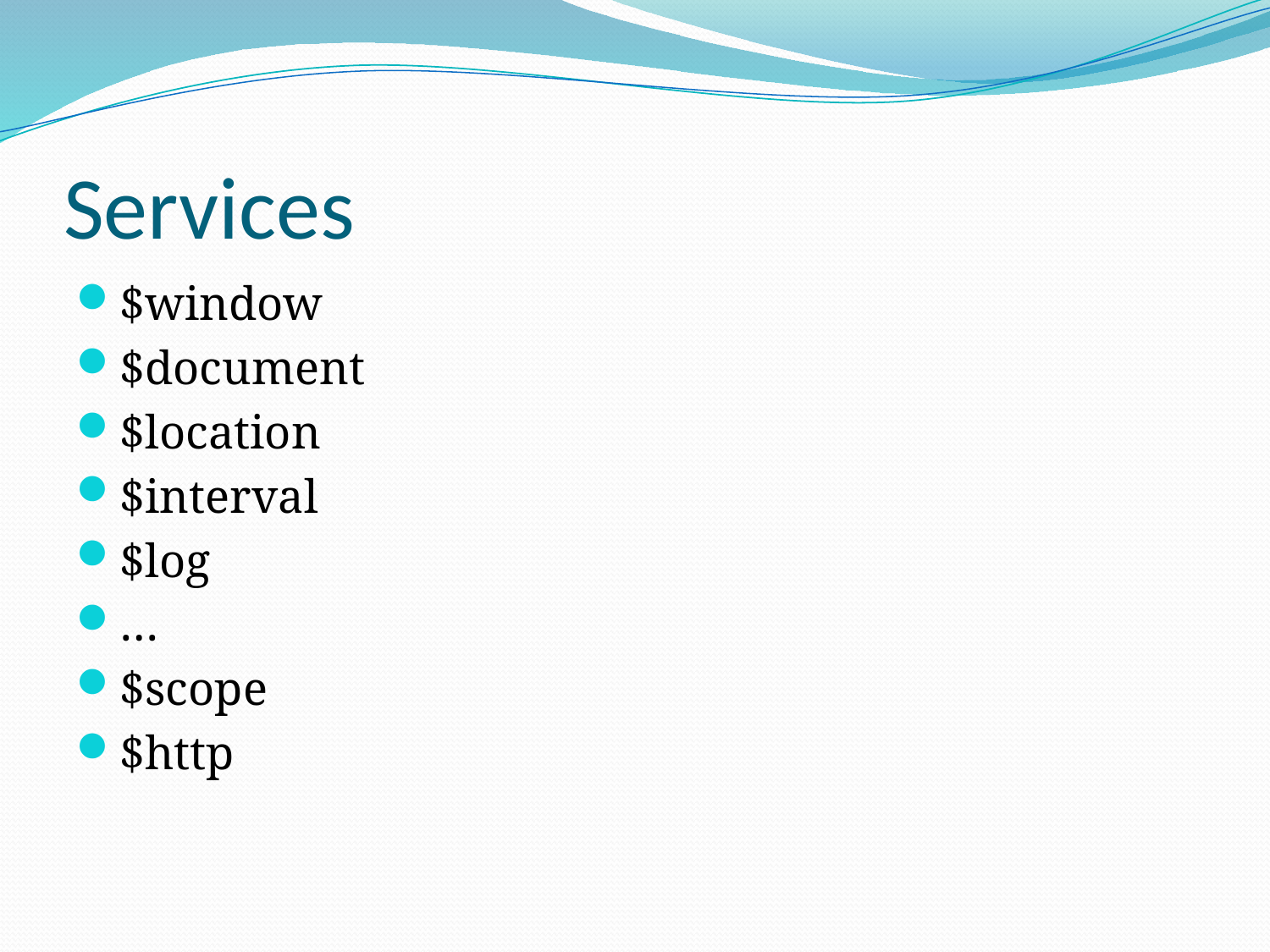

# Services
$window
$document
$location
$interval
$log
…
$scope
$http